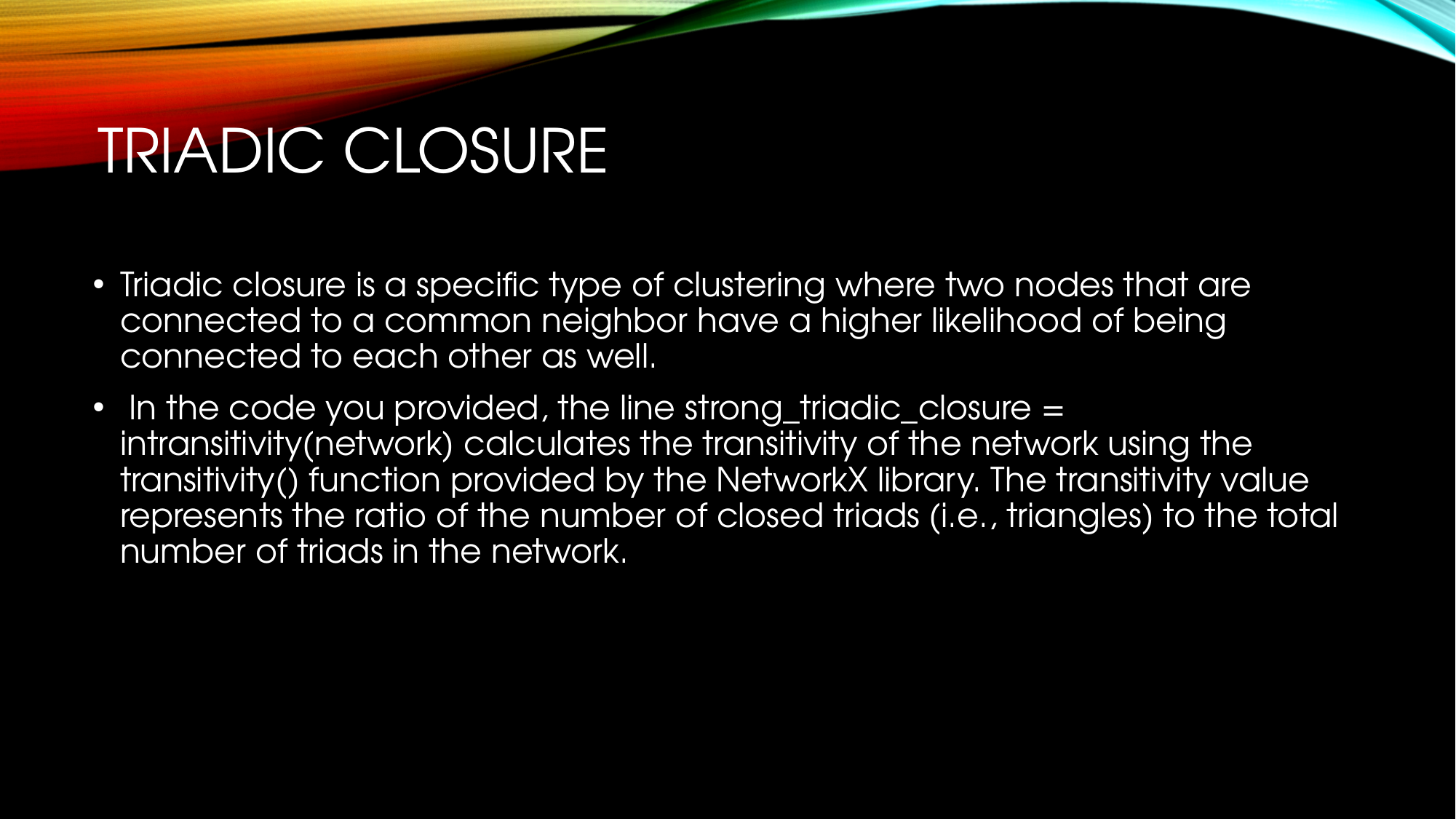

# Triadic closure
Triadic closure is a specific type of clustering where two nodes that are connected to a common neighbor have a higher likelihood of being connected to each other as well.
 In the code you provided, the line strong_triadic_closure = intransitivity(network) calculates the transitivity of the network using the transitivity() function provided by the NetworkX library. The transitivity value represents the ratio of the number of closed triads (i.e., triangles) to the total number of triads in the network.